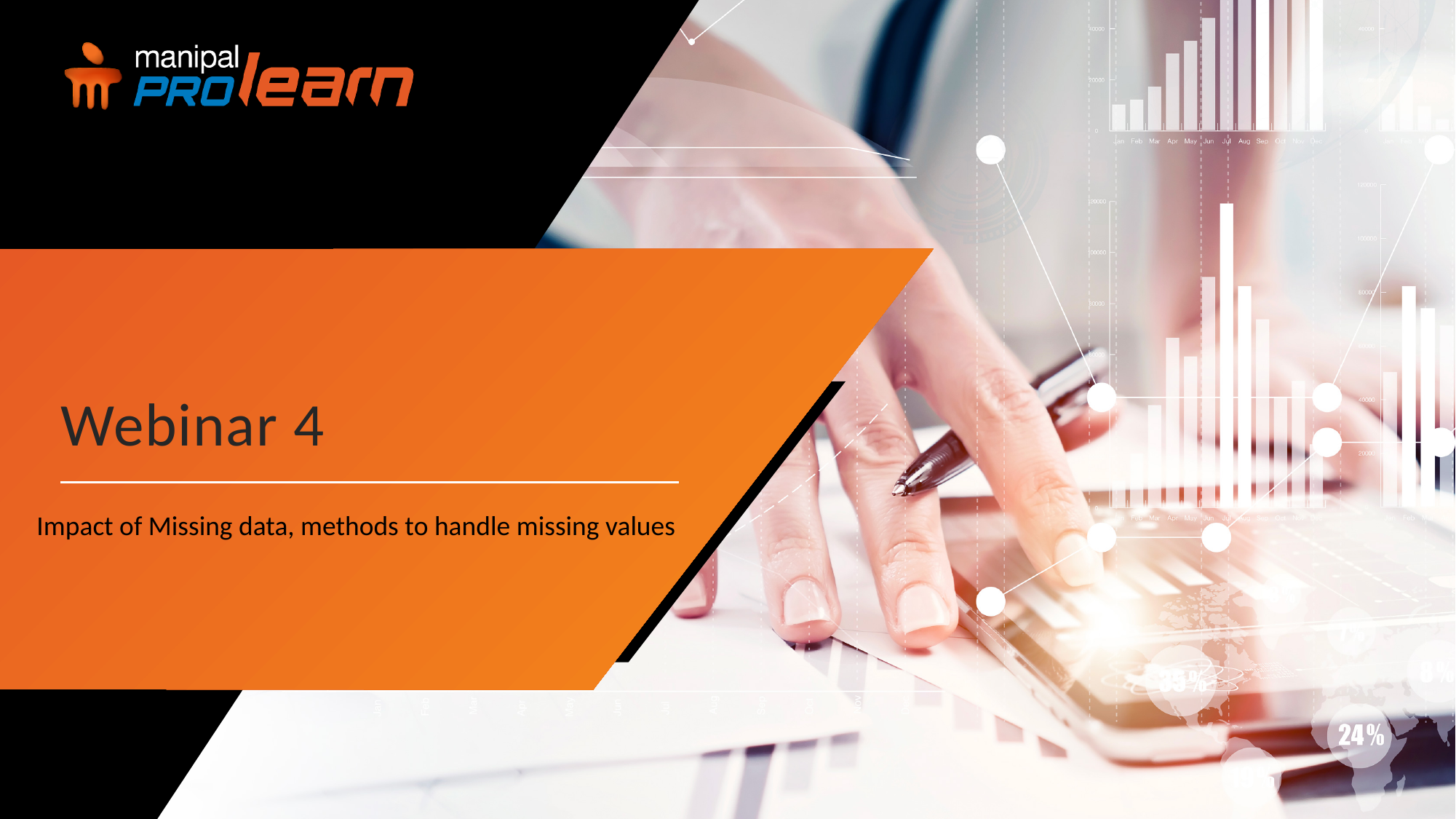

Webinar 4
Impact of Missing data, methods to handle missing values